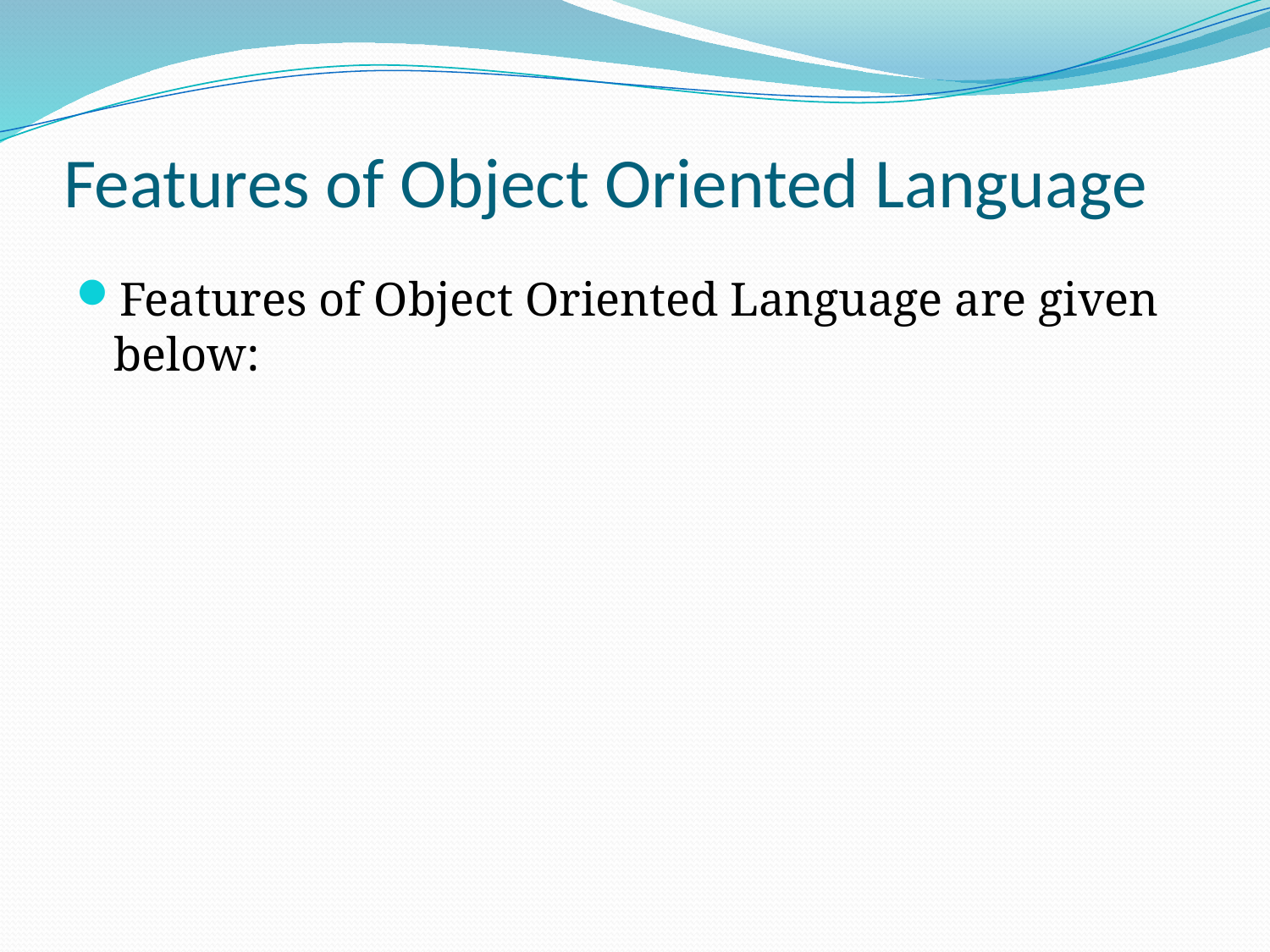

# Features of Object Oriented Language
Features of Object Oriented Language are given below: